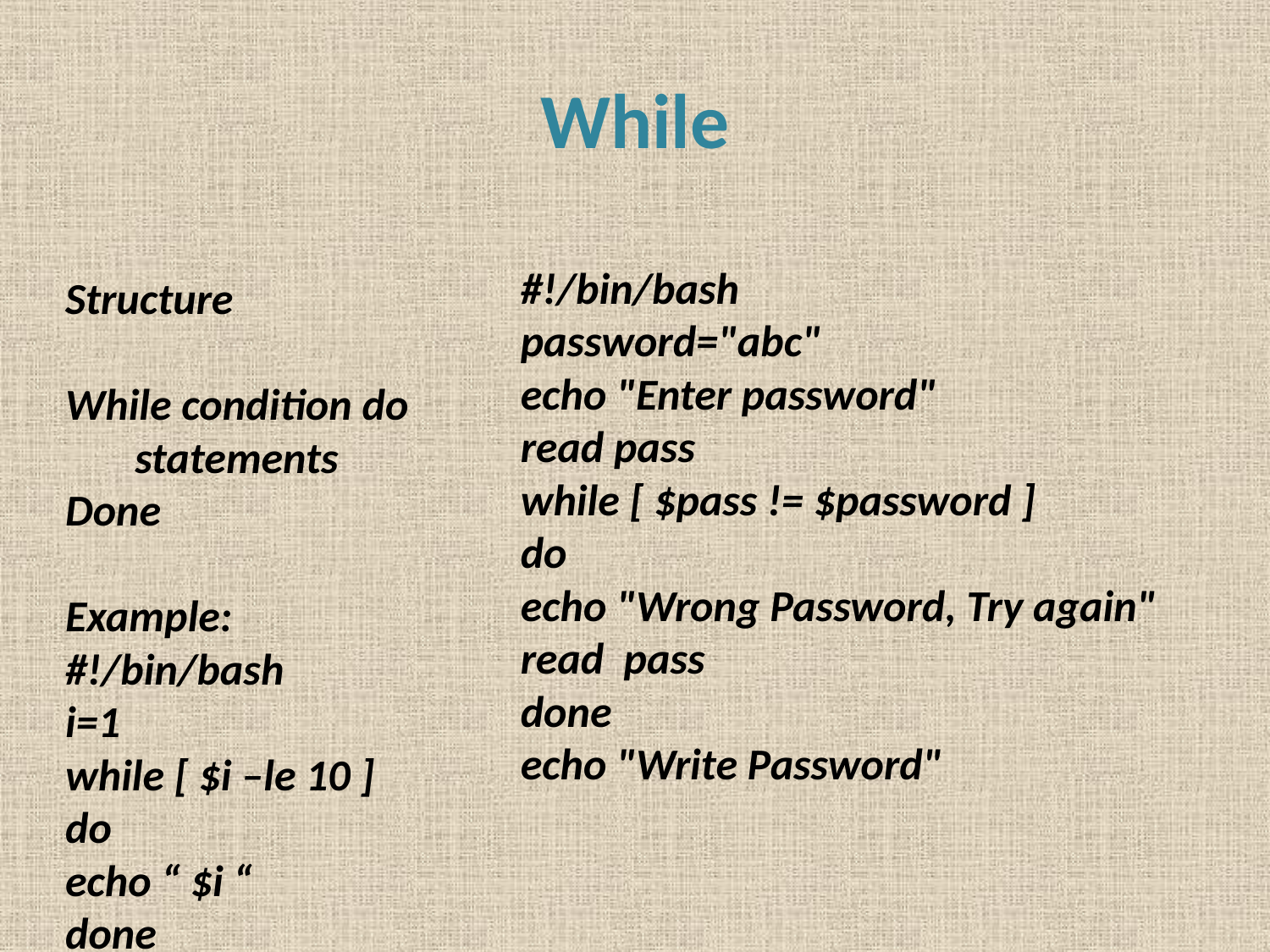

# While
#!/bin/bash
password="abc"
echo "Enter password"
read pass
while [ $pass != $password ]
do
echo "Wrong Password, Try again"
read  pass
done
echo "Write Password"

Structure

While condition do
       statements
Done

Example:
#!/bin/bash
i=1
while [ $i –le 10 ]
do
echo “ $i “
done